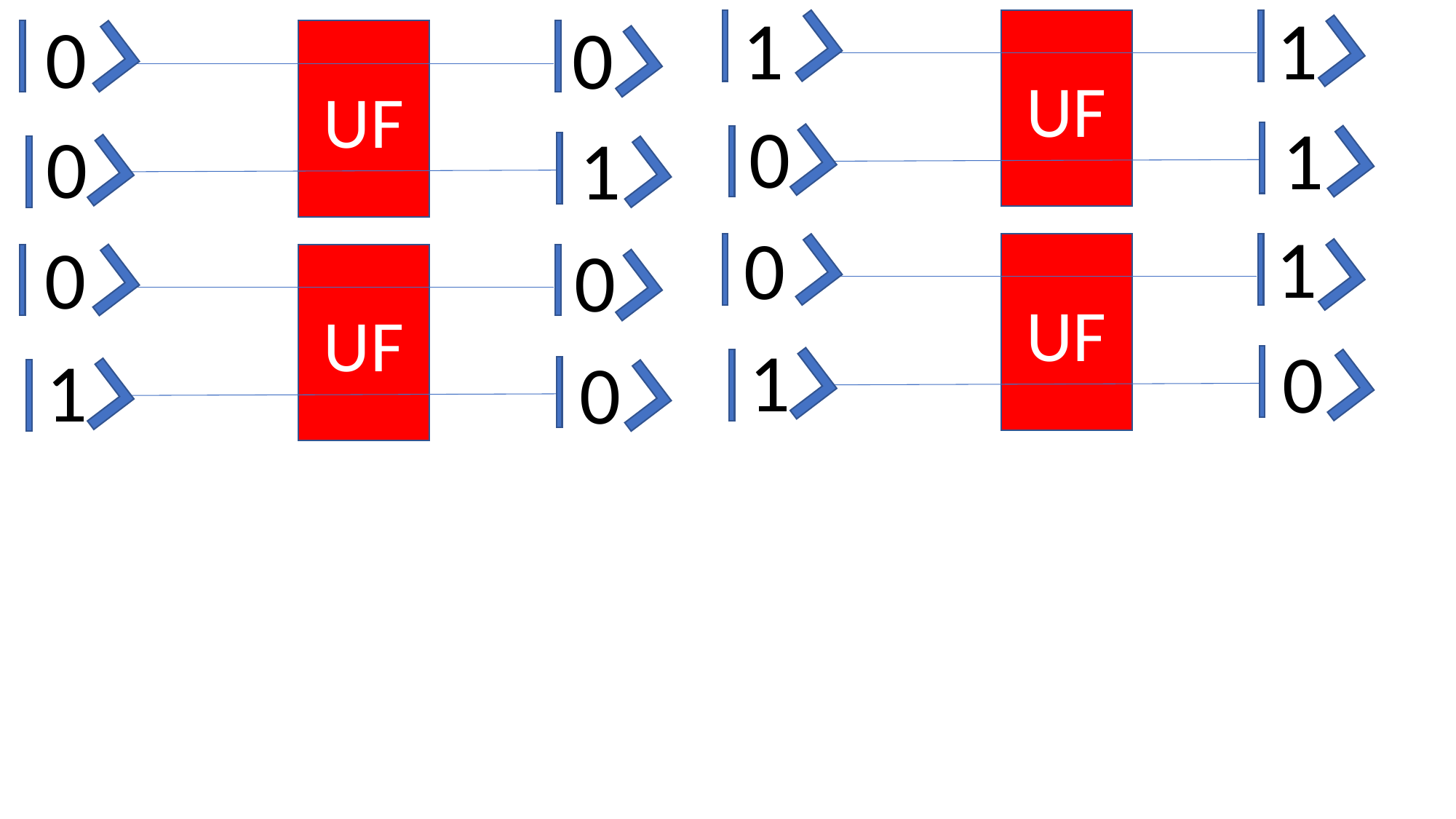

1
1
0
0

UF

UF

0
1
0
1

1
0
0
0

UF

UF

1
0
1
0